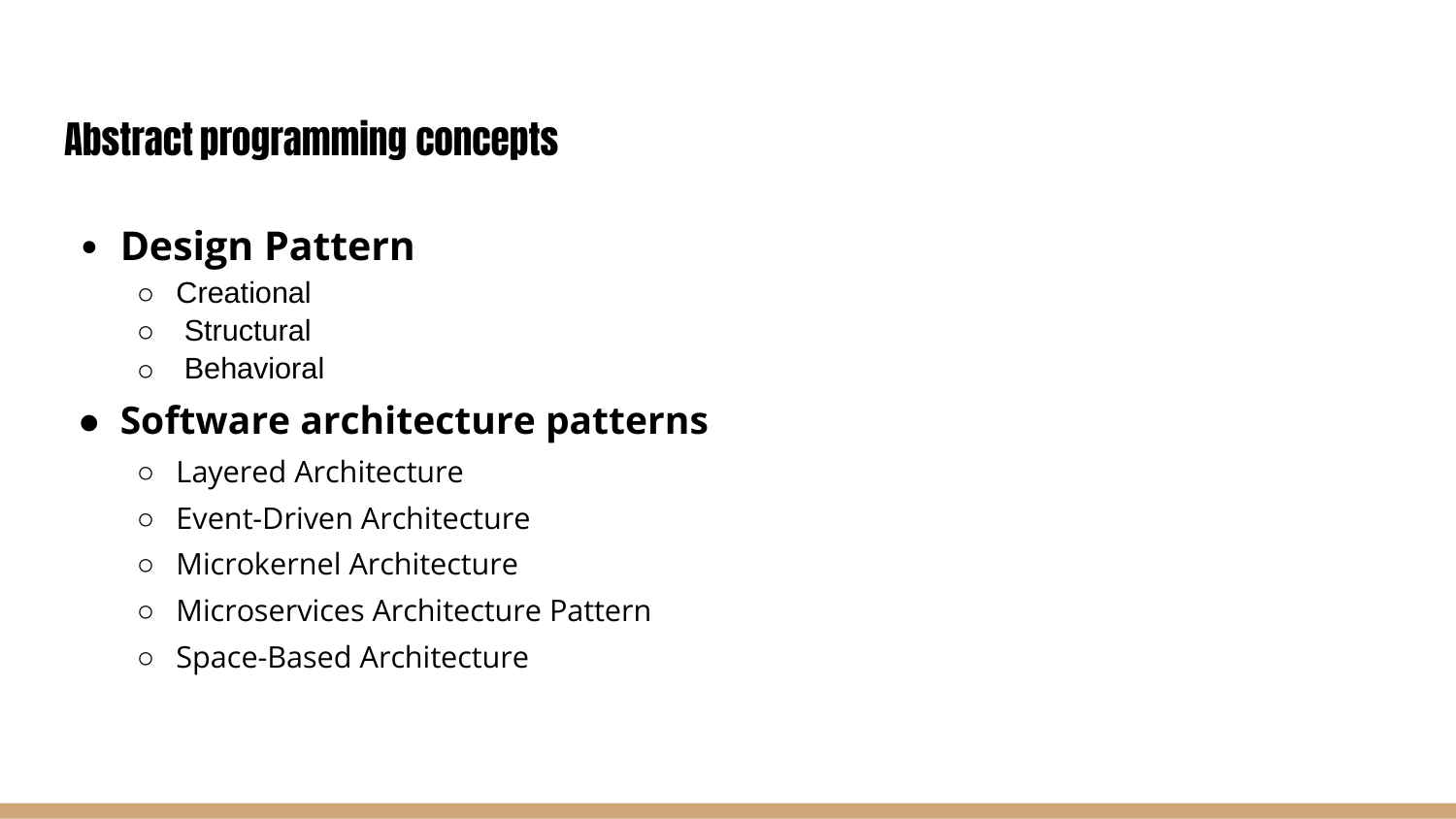

# Abstract  programming concepts
Design Pattern
Creational
 Structural
 Behavioral
Software architecture patterns
Layered Architecture
Event-Driven Architecture
Microkernel Architecture
Microservices Architecture Pattern
Space-Based Architecture